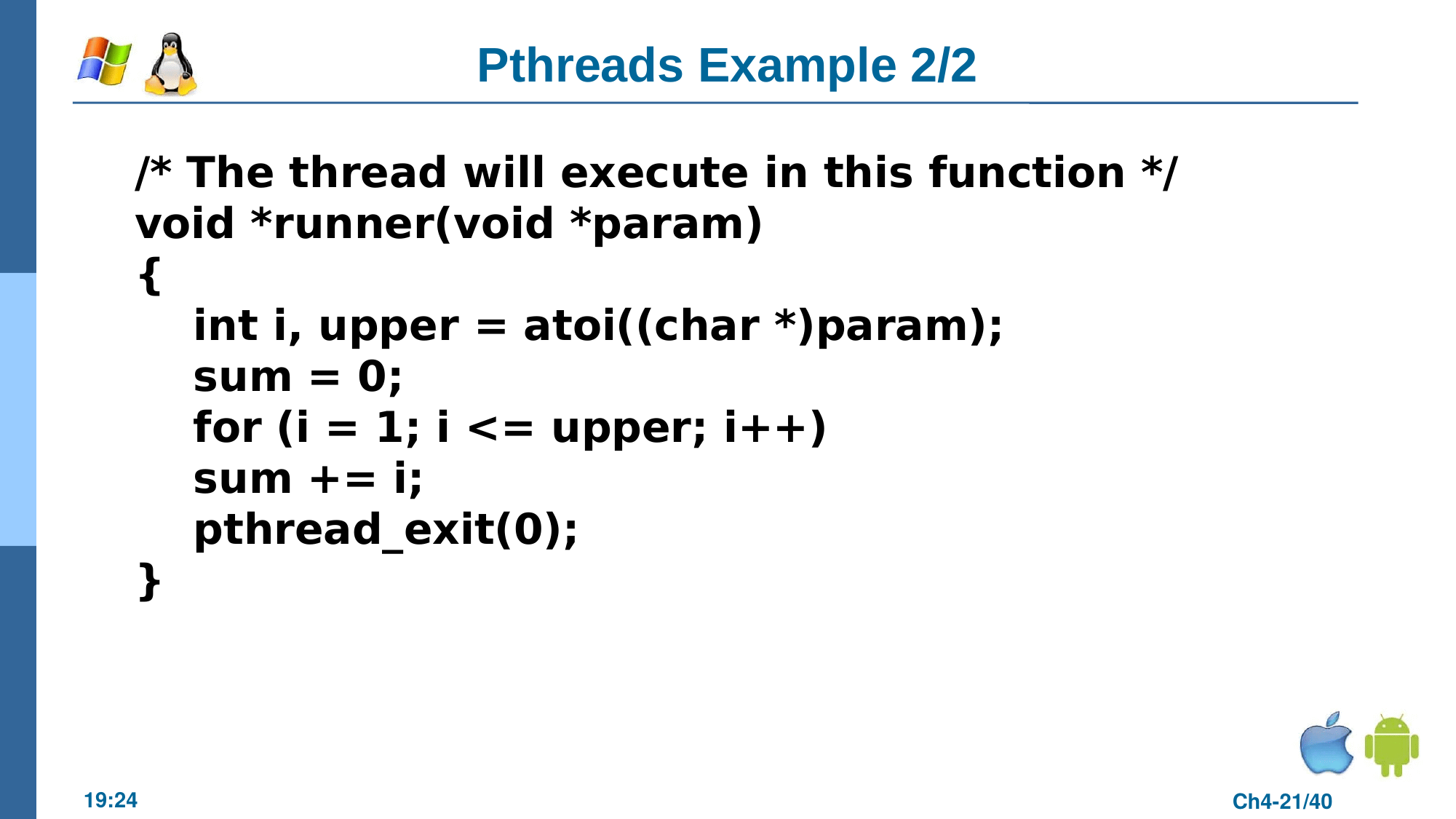

# Pthreads Example 2/2
/* The thread will execute in this function */
void *runner(void *param)
{
    int i, upper = atoi((char *)param);
    sum = 0;
    for (i = 1; i <= upper; i++)
    sum += i;
    pthread_exit(0);
}